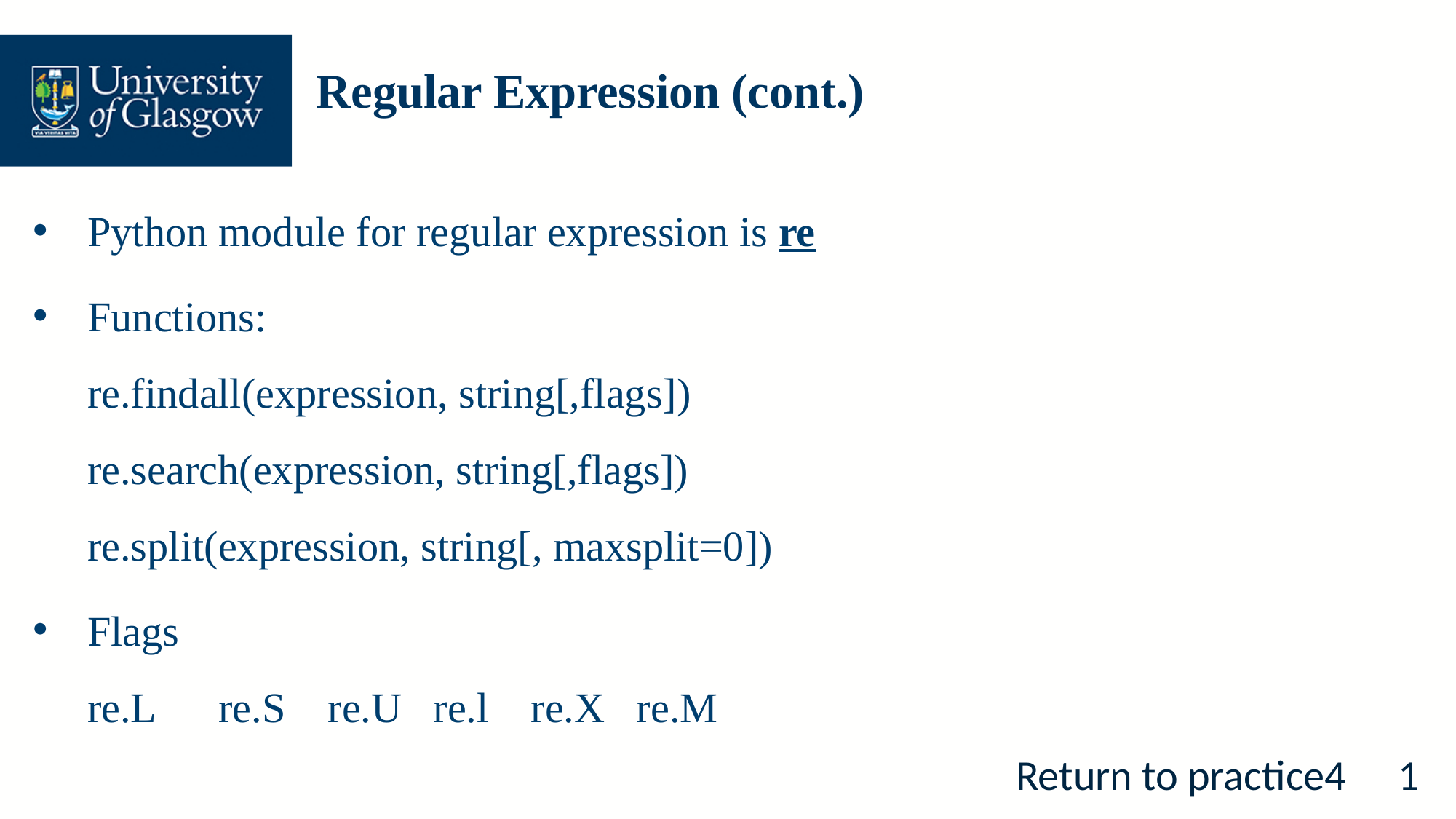

# Regular Expression (cont.)
Python module for regular expression is re
Functions:
re.findall(expression, string[,flags])
re.search(expression, string[,flags])
re.split(expression, string[, maxsplit=0])
Flags
re.L      re.S    re.U   re.l    re.X   re.M

Return to practice4
1